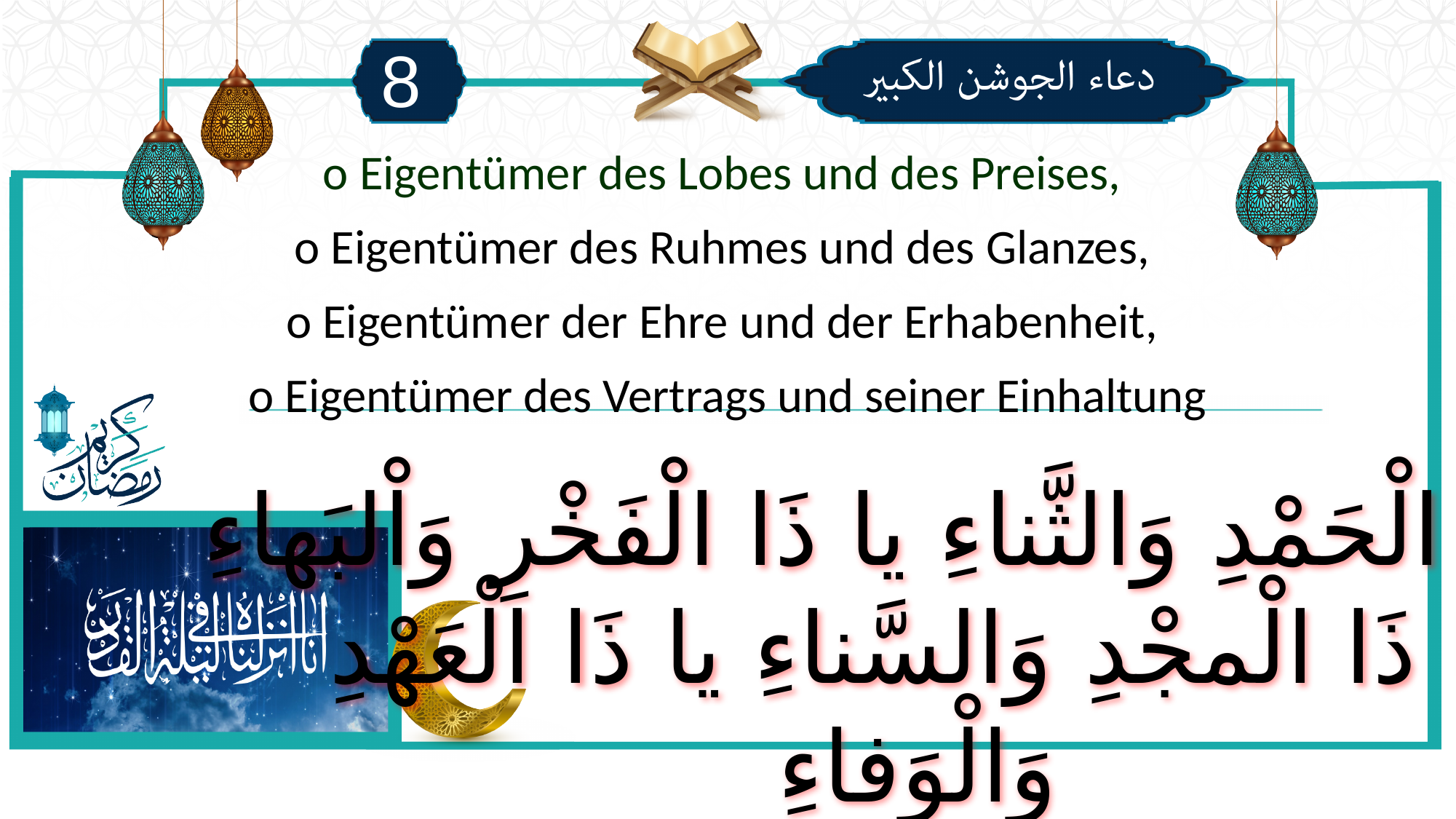

8
o Eigentümer des Lobes und des Preises,
o Eigentümer des Ruhmes und des Glanzes,
o Eigentümer der Ehre und der Erhabenheit,
o Eigentümer des Vertrags und seiner Einhaltung
يا ذَا الْحَمْدِ وَالثَّناءِ يا ذَا الْفَخْرِ وَاْلبَهاءِ
يا ذَا الْمجْدِ وَالسَّناءِ يا ذَا الْعَهْدِ وَالْوَفاءِ